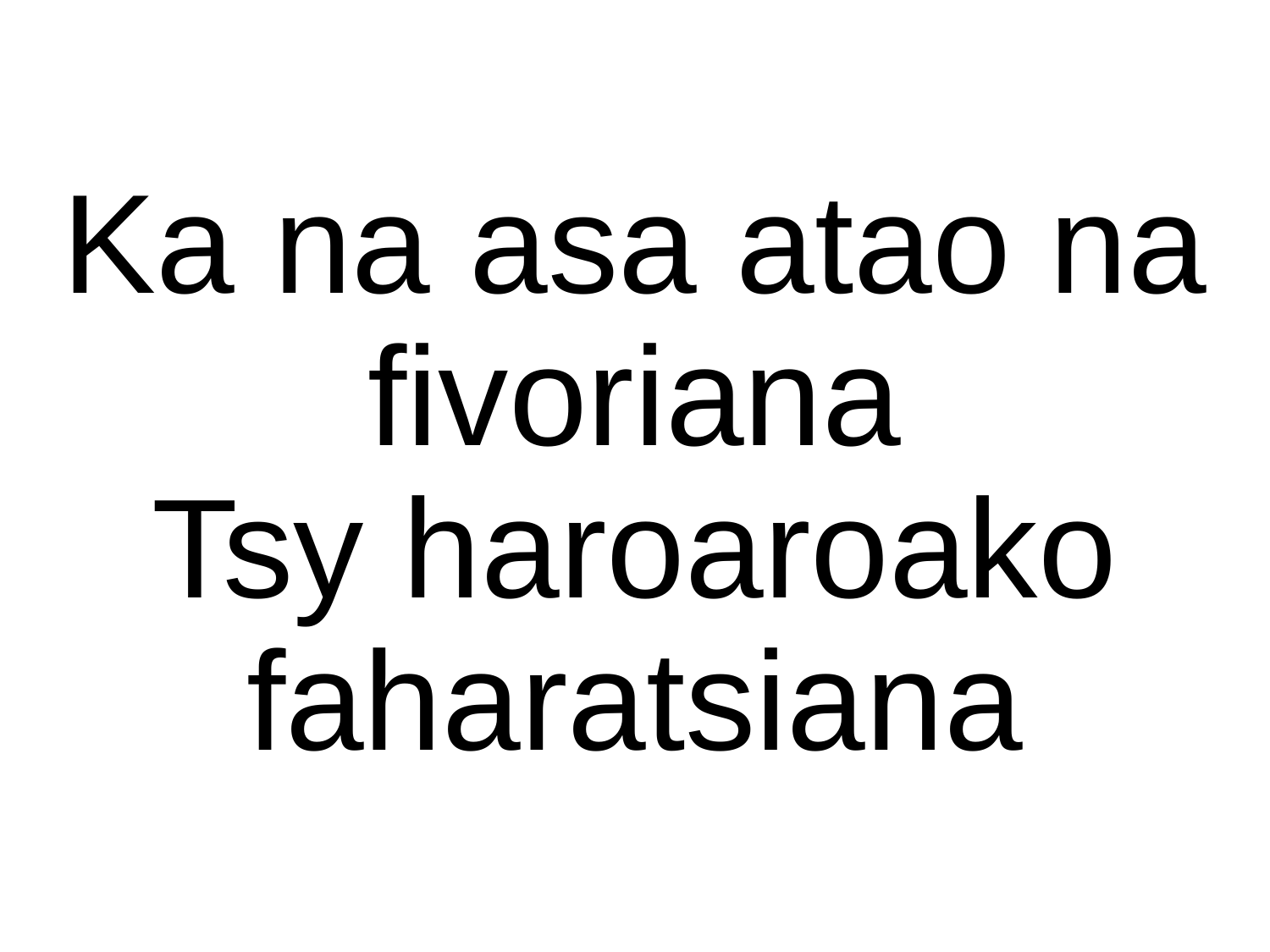

Ka na asa atao na fivoriana
Tsy haroaroako faharatsiana